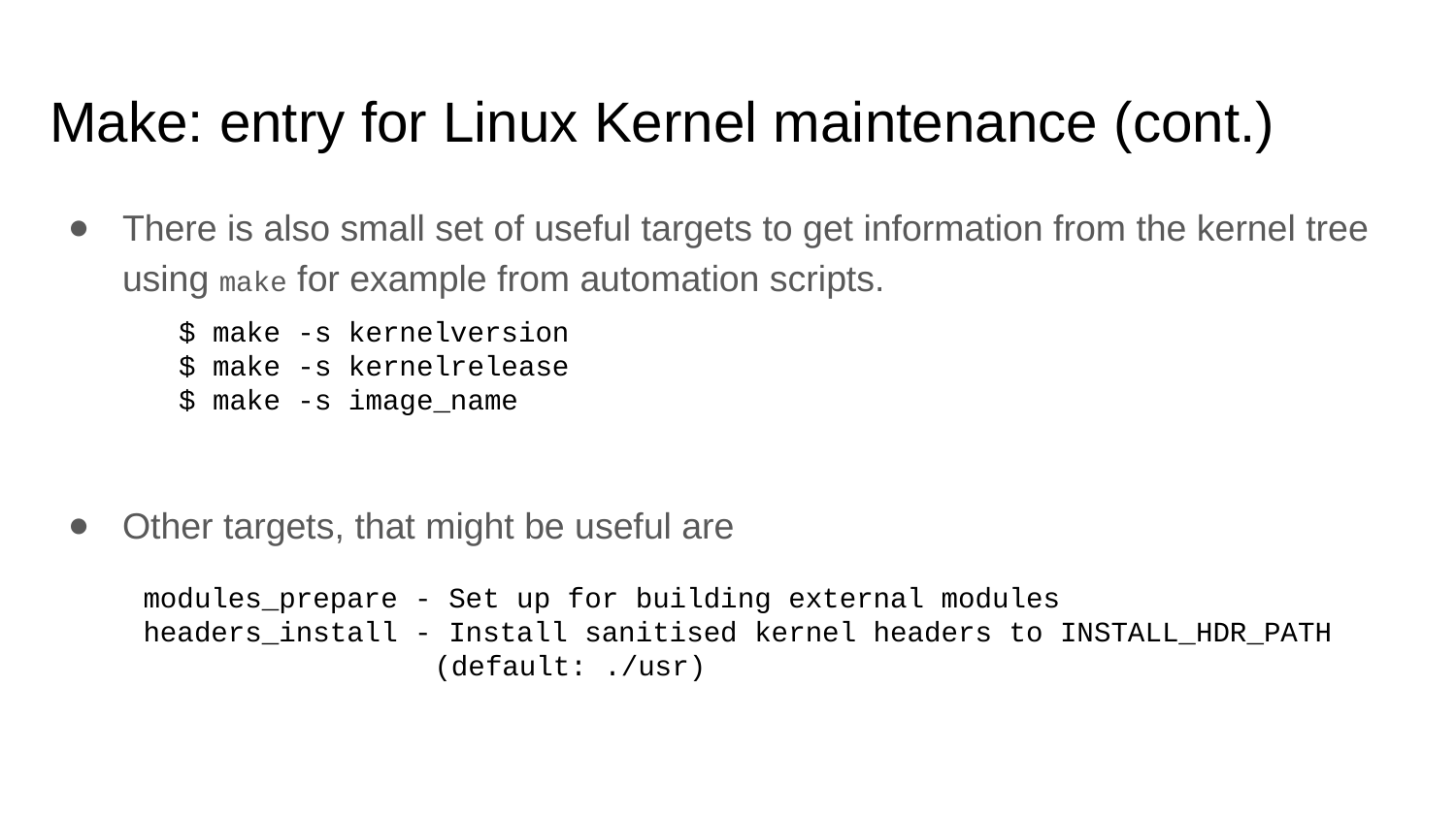

# Make: entry for Linux Kernel maintenance (cont.)

There is also small set of useful targets to get information from the kernel tree using make for example from automation scripts.

Other targets, that might be useful are

$ make -s kernelversion
$ make -s kernelrelease
$ make -s image_name
modules_prepare - Set up for building external modules
headers_install - Install sanitised kernel headers to INSTALL_HDR_PATH
                	(default: ./usr)